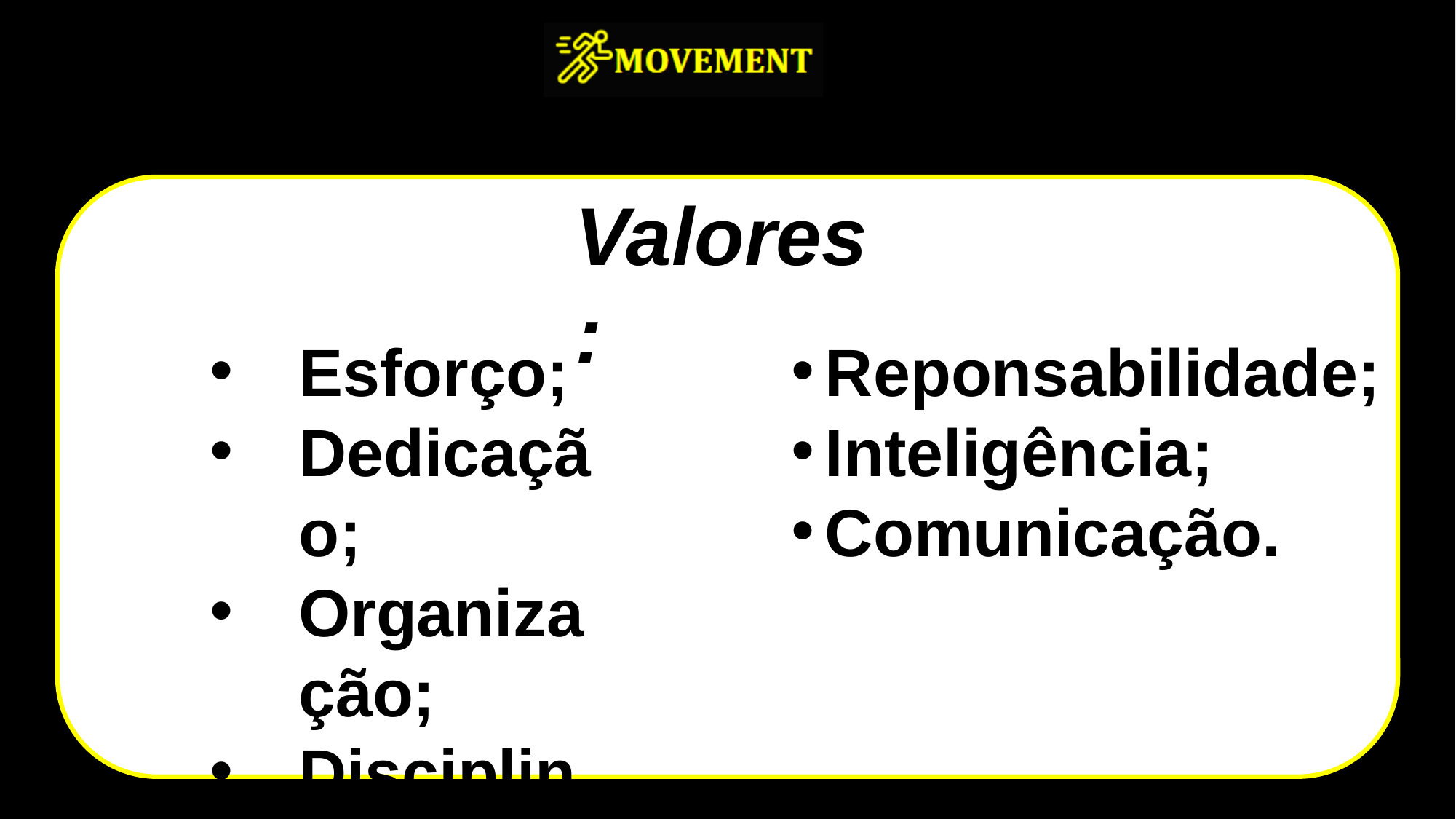

Valores:
Esforço;
Dedicação;
Organização;
Disciplina;

Reponsabilidade;
Inteligência;
Comunicação.